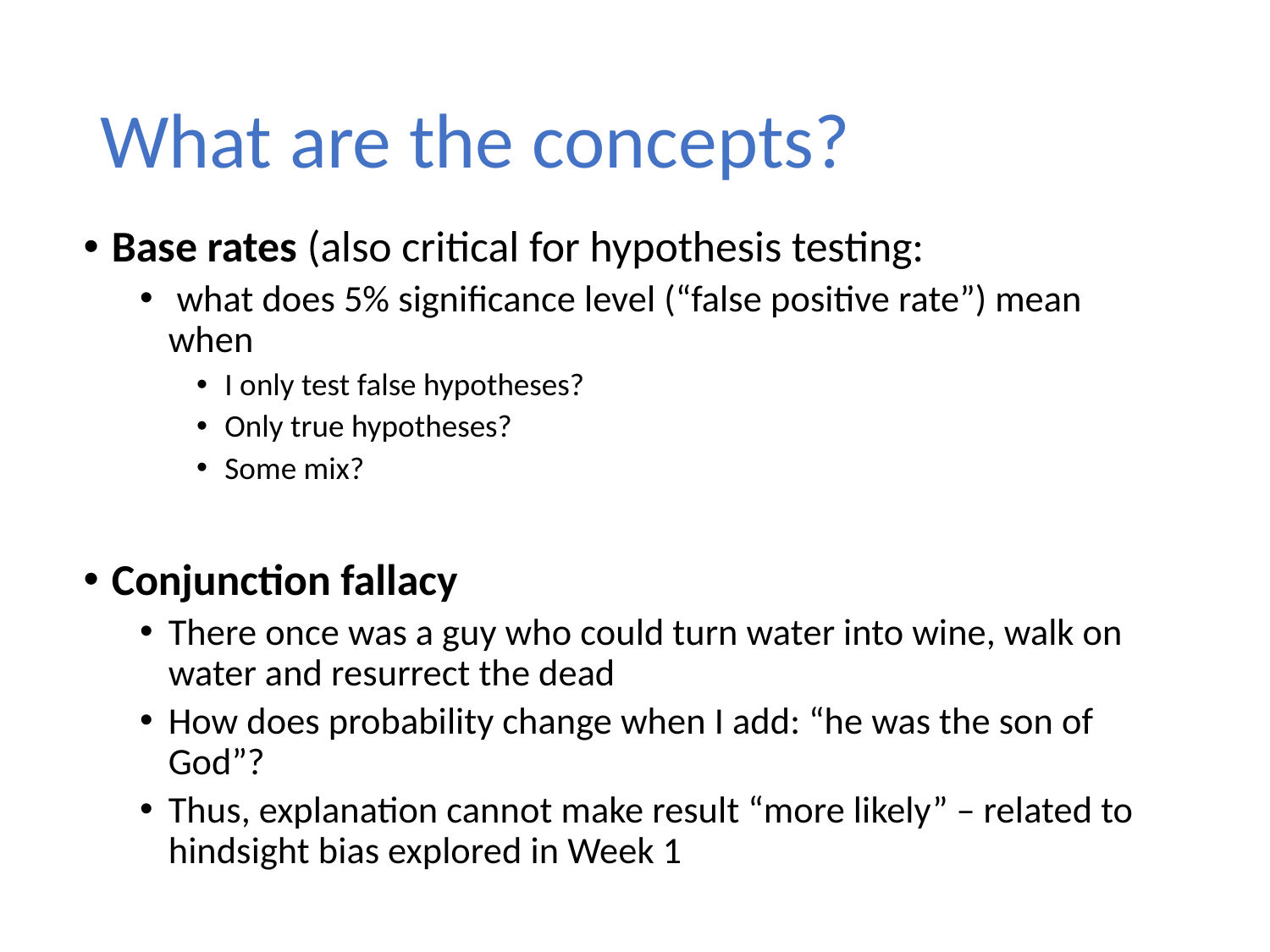

# What are the concepts?
Base rates (also critical for hypothesis testing:
 what does 5% significance level (“false positive rate”) mean when
I only test false hypotheses?
Only true hypotheses?
Some mix?

Conjunction fallacy
There once was a guy who could turn water into wine, walk on water and resurrect the dead
How does probability change when I add: “he was the son of God”?
Thus, explanation cannot make result “more likely” – related to hindsight bias explored in Week 1